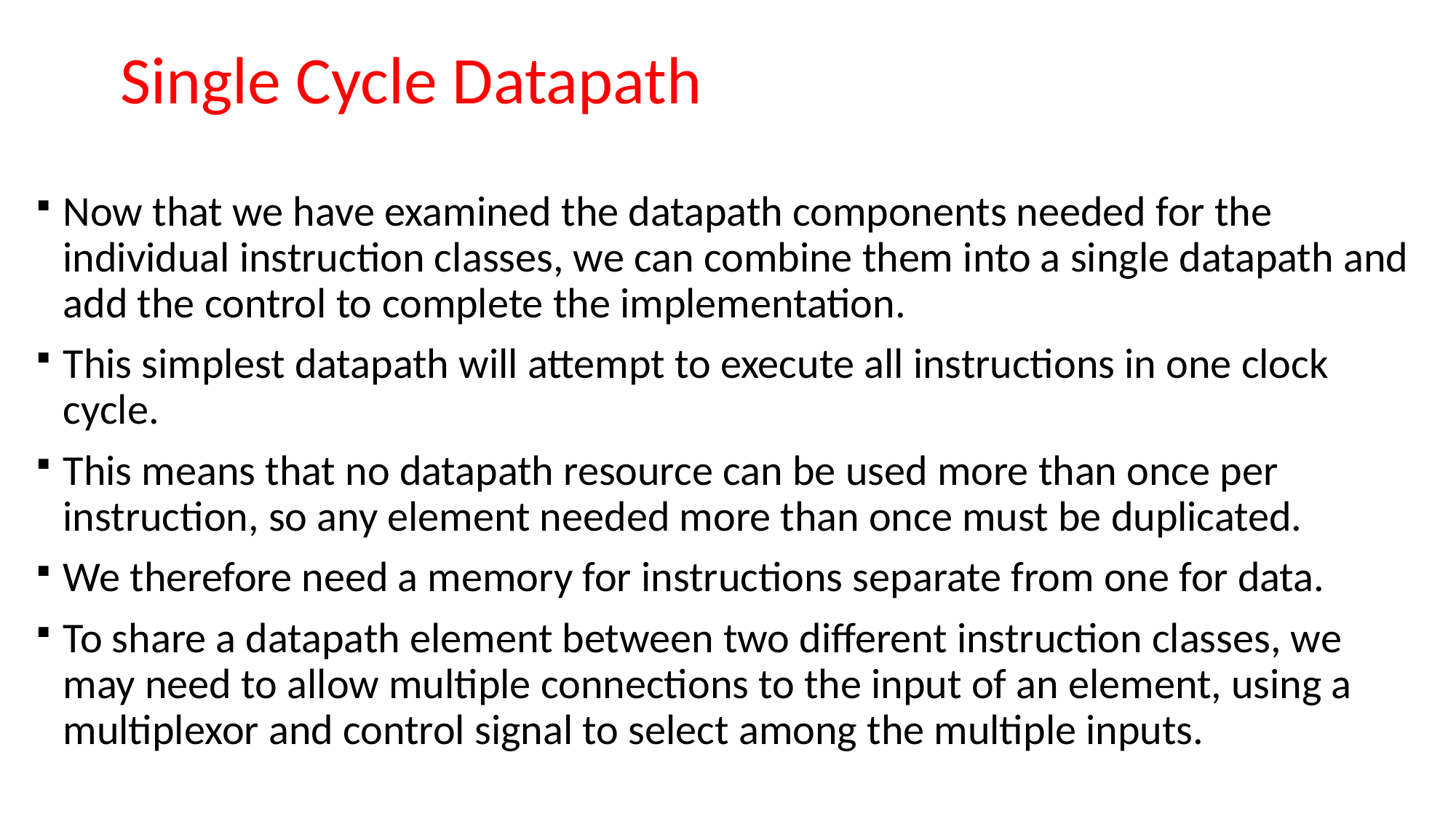

# Single Cycle Datapath
Now that we have examined the datapath components needed for the individual instruction classes, we can combine them into a single datapath and add the control to complete the implementation.
This simplest datapath will attempt to execute all instructions in one clock cycle.
This means that no datapath resource can be used more than once per instruction, so any element needed more than once must be duplicated.
We therefore need a memory for instructions separate from one for data.
To share a datapath element between two different instruction classes, we may need to allow multiple connections to the input of an element, using a multiplexor and control signal to select among the multiple inputs.